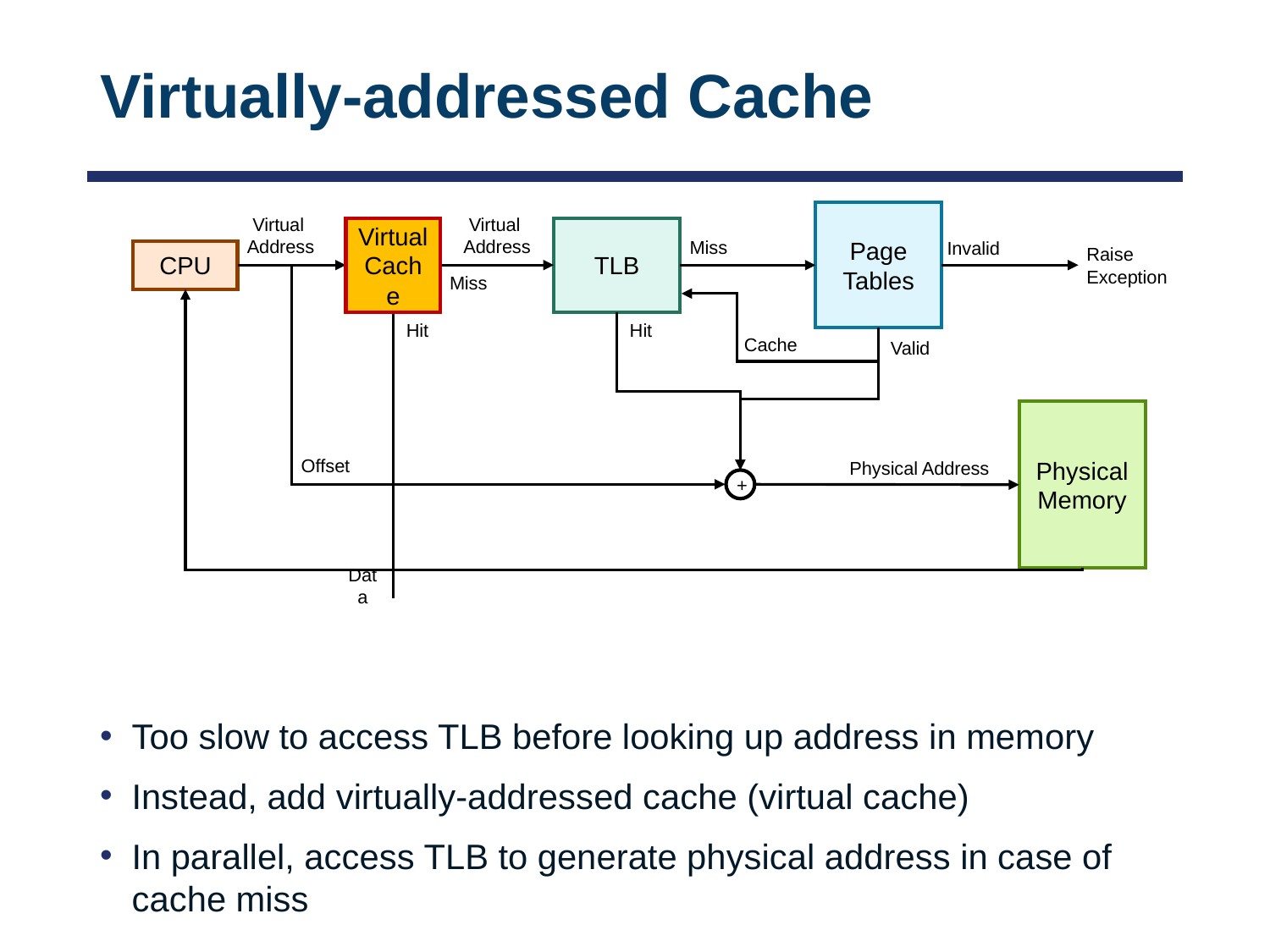

# Virtually-addressed Cache
Page
Tables
Virtual
Address
Virtual
Address
Virtual
Cache
TLB
Miss
Invalid
Raise
Exception
CPU
Miss

Hit
Hit
Cache
Valid
Physical
Memory
Offset
Physical Address
+

Data
Too slow to access TLB before looking up address in memory
Instead, add virtually-addressed cache (virtual cache)
In parallel, access TLB to generate physical address in case of cache miss